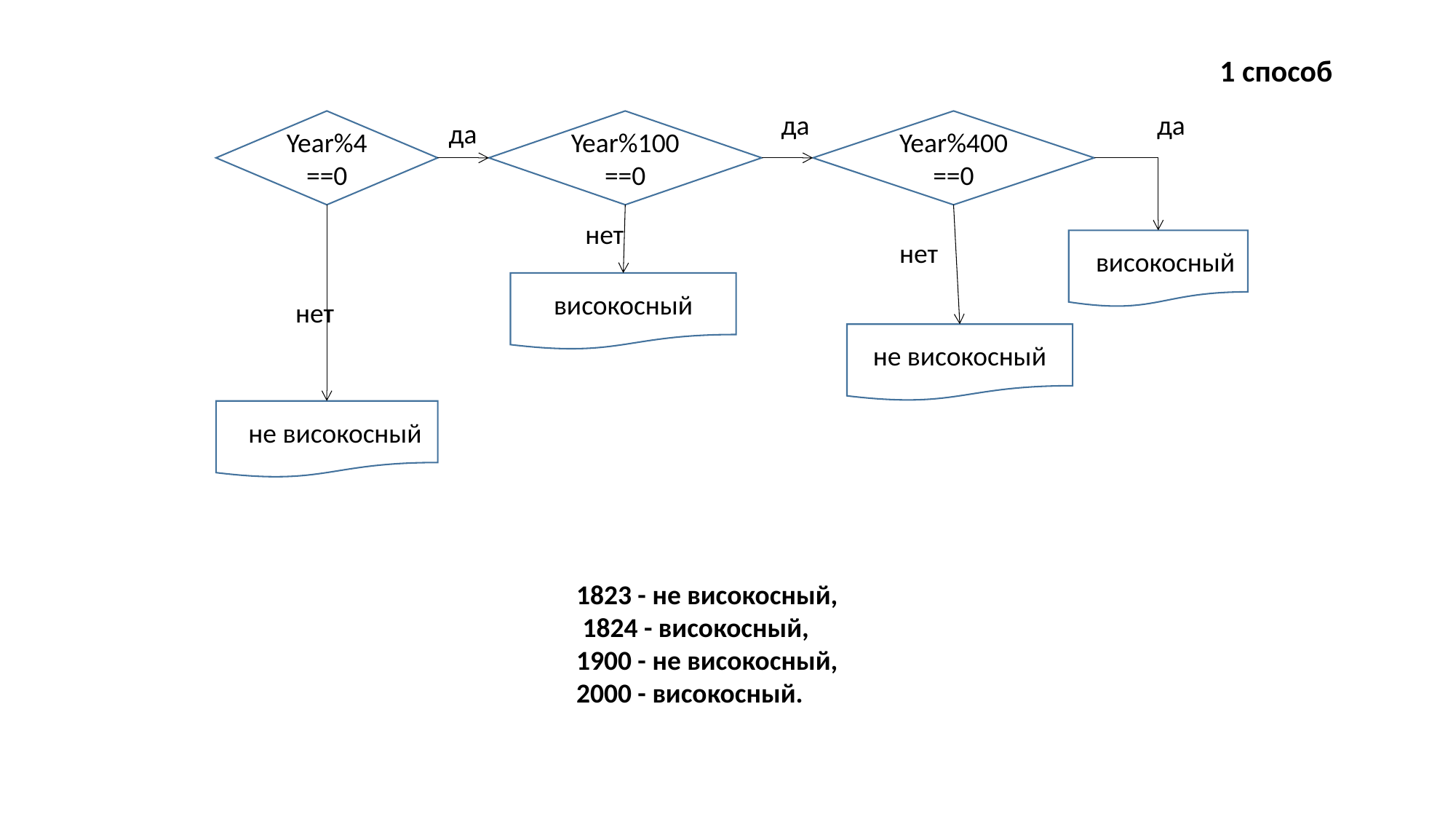

1 способ
да
да
Year%4
==0
да
Year%100
==0
Year%400
==0
нет
нет
dвисокосный
високосный
нет
не високосный
Dне високосный
1823 - не високосный,
 1824 - високосный,
1900 - не високосный,
2000 - високосный.